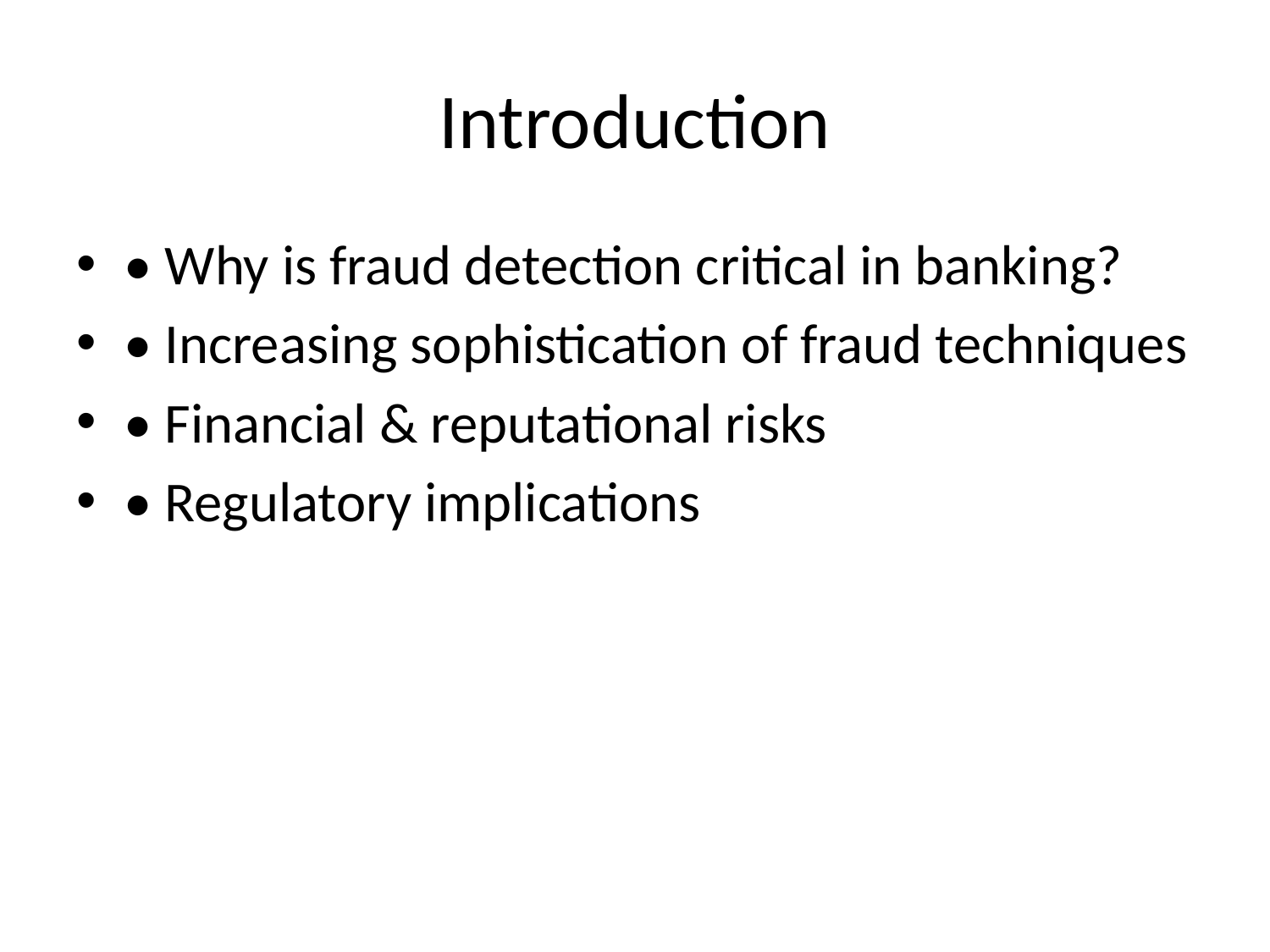

# Introduction
• Why is fraud detection critical in banking?
• Increasing sophistication of fraud techniques
• Financial & reputational risks
• Regulatory implications